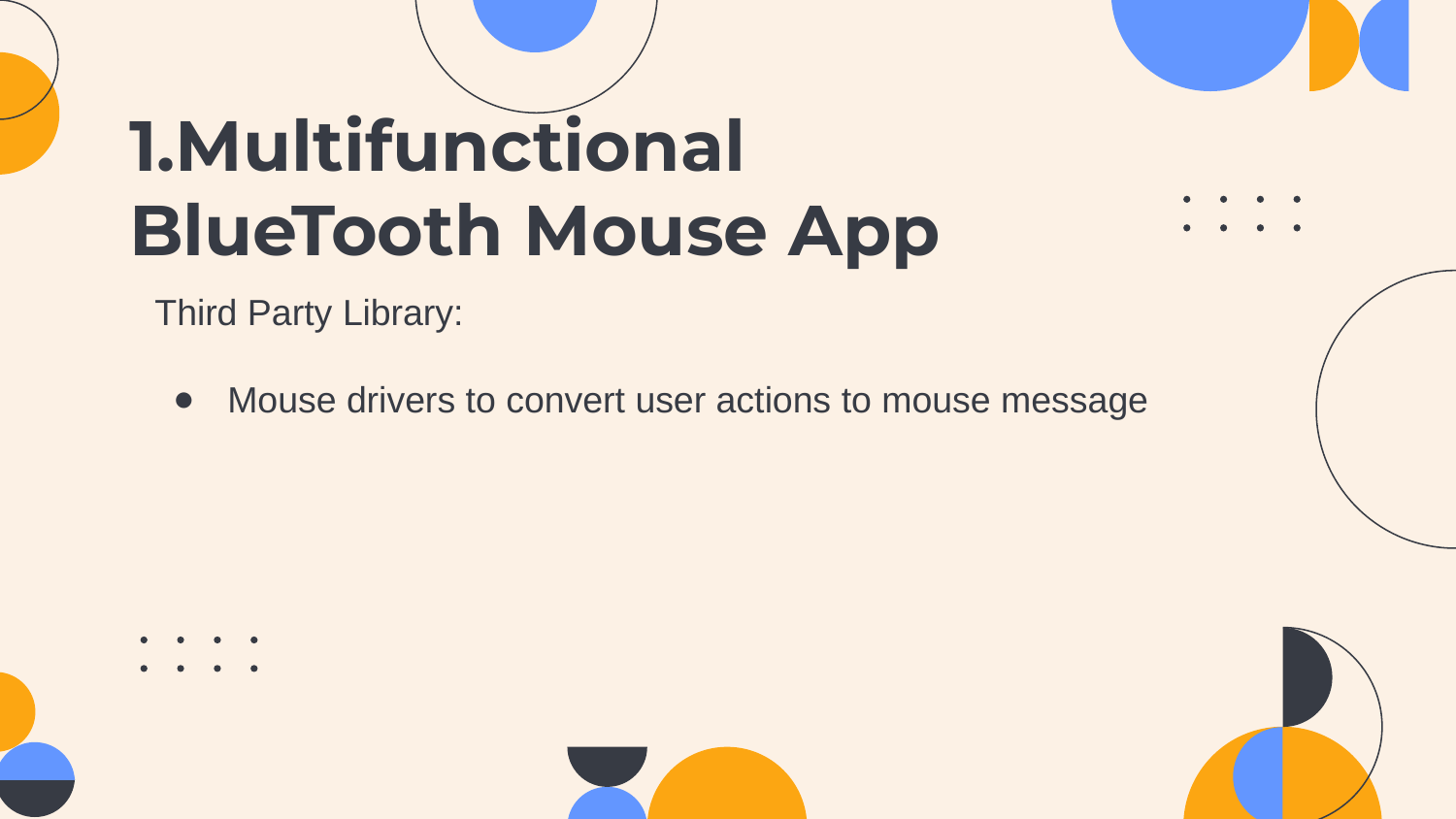

1.Multifunctional BlueTooth Mouse App
Third Party Library:

Mouse drivers to convert user actions to mouse message